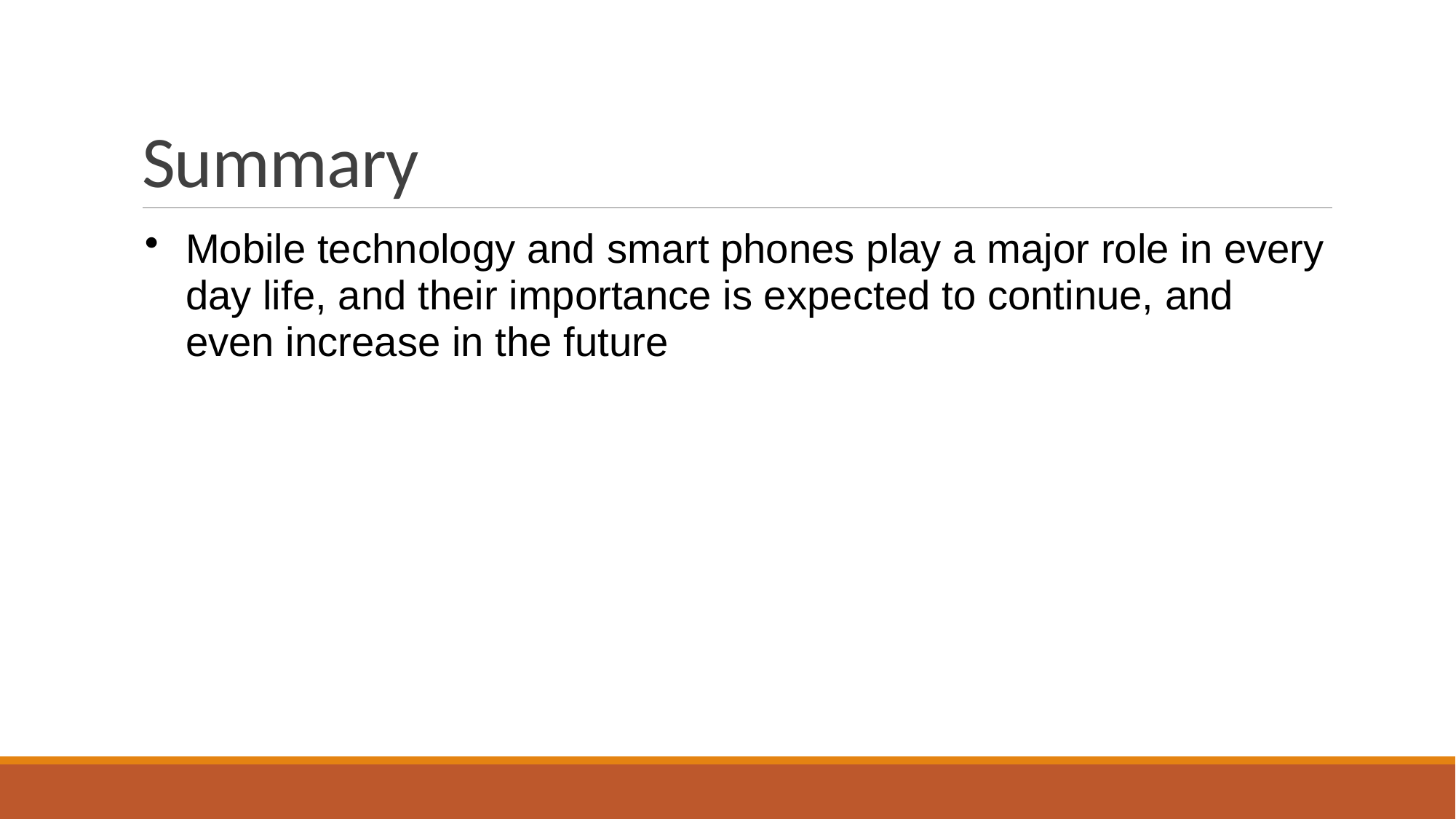

# Summary
Mobile technology and smart phones play a major role in every day life, and their importance is expected to continue, and even increase in the future